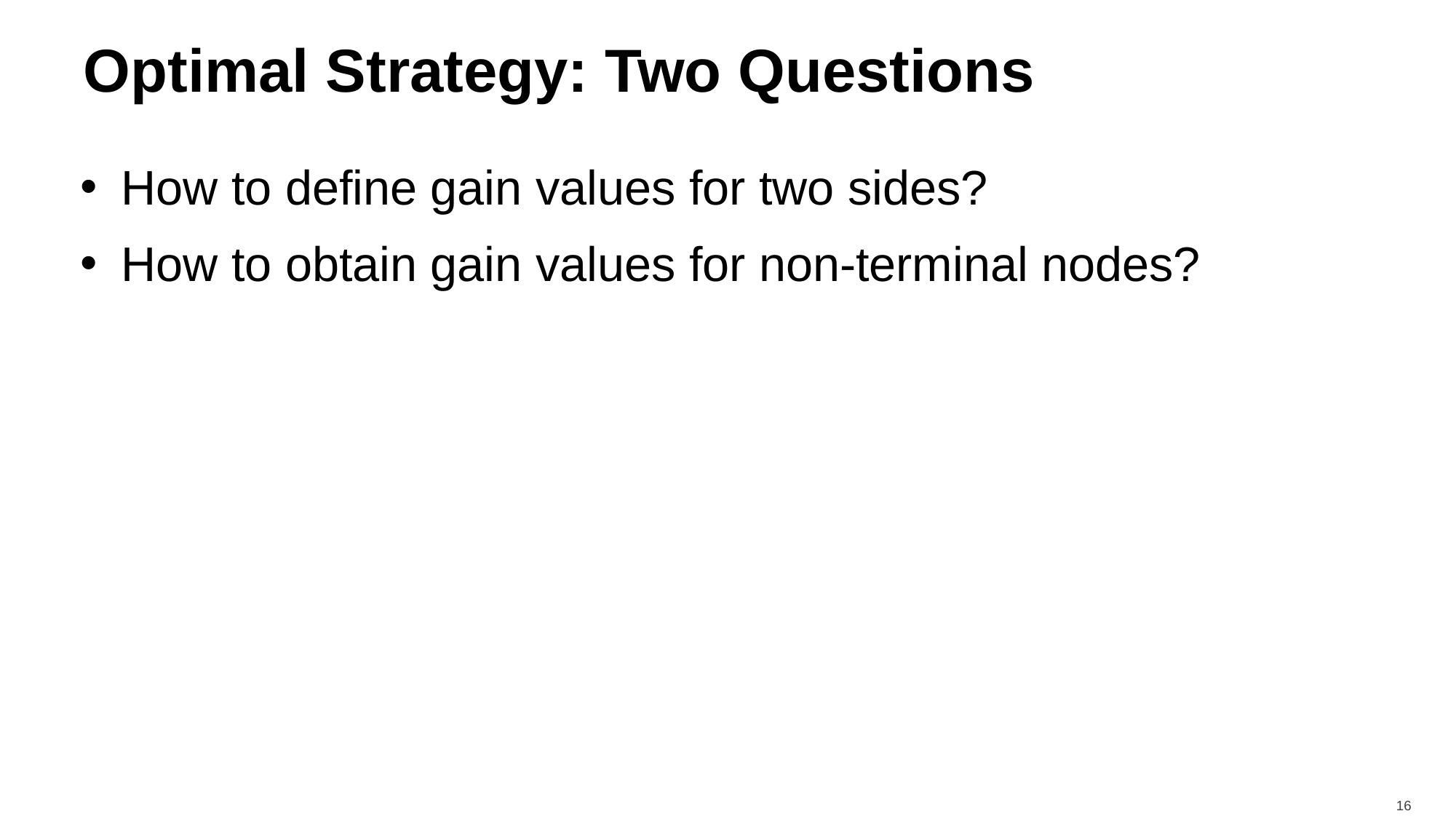

# Optimal Strategy: Two Questions
How to define gain values for two sides?
How to obtain gain values for non-terminal nodes?
16